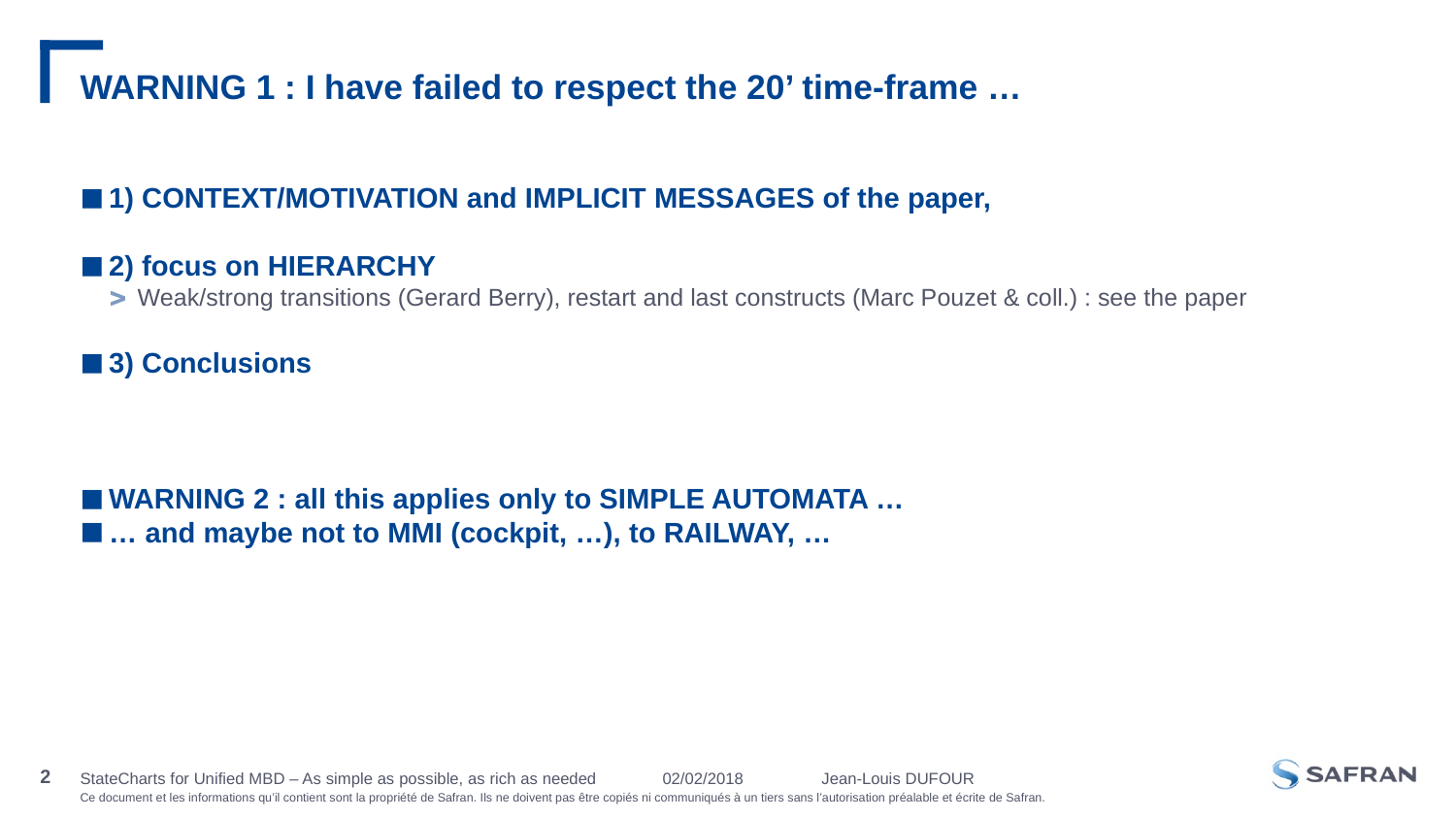

# WARNING 1 : I have failed to respect the 20’ time-frame …
1) CONTEXT/MOTIVATION and IMPLICIT MESSAGES of the paper,

2) focus on HIERARCHY
Weak/strong transitions (Gerard Berry), restart and last constructs (Marc Pouzet & coll.) : see the paper

3) Conclusions

WARNING 2 : all this applies only to SIMPLE AUTOMATA …
… and maybe not to MMI (cockpit, …), to RAILWAY, …

StateCharts for Unified MBD – As simple as possible, as rich as needed	02/02/2018                 Jean-Louis DUFOUR
2
Jour/mois/année